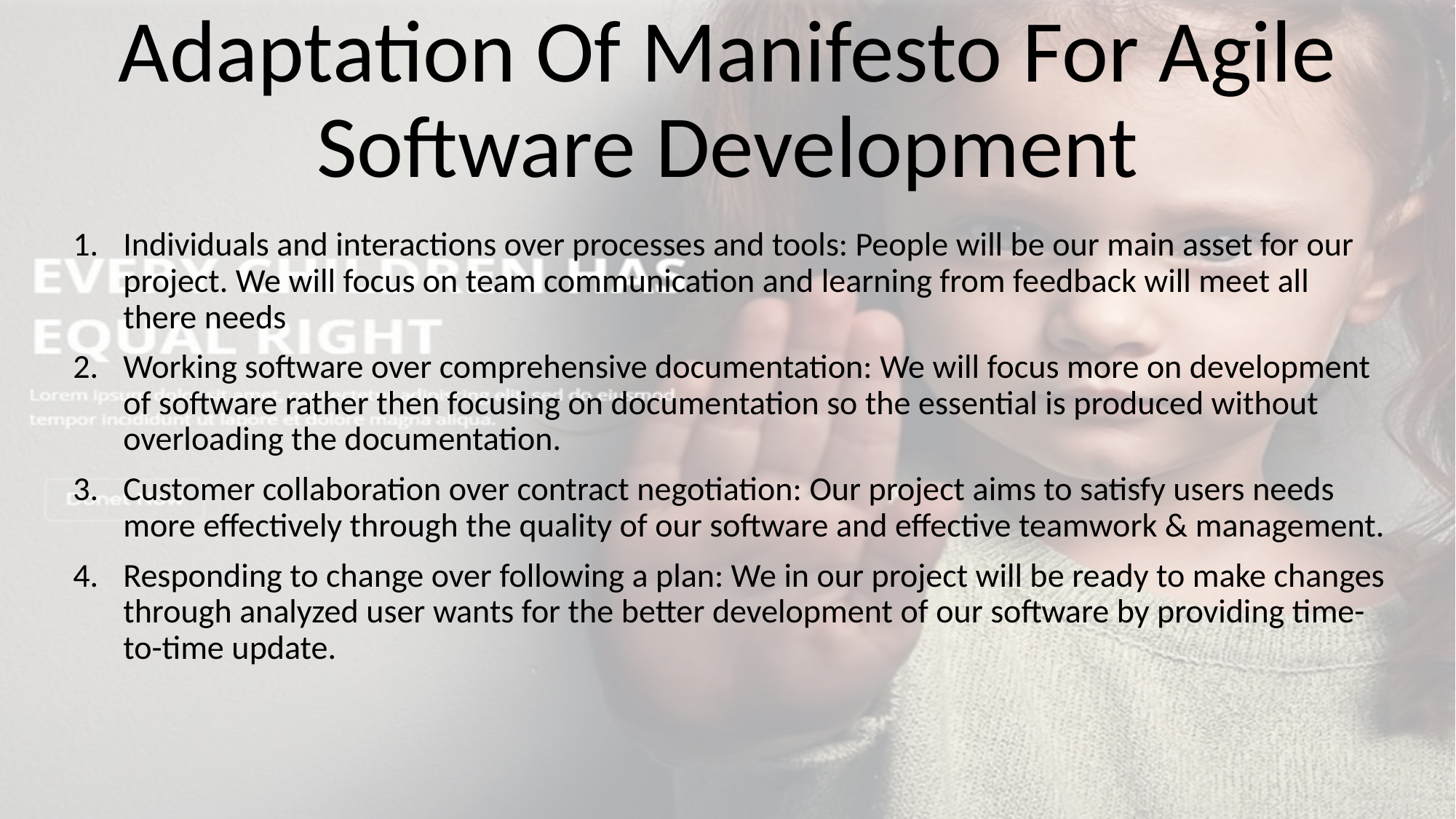

# Adaptation Of Manifesto For Agile Software Development
Individuals and interactions over processes and tools: People will be our main asset for our project. We will focus on team communication and learning from feedback will meet all there needs
Working software over comprehensive documentation: We will focus more on development of software rather then focusing on documentation so the essential is produced without overloading the documentation.
Customer collaboration over contract negotiation: Our project aims to satisfy users needs more effectively through the quality of our software and effective teamwork & management.
Responding to change over following a plan: We in our project will be ready to make changes through analyzed user wants for the better development of our software by providing time-to-time update.